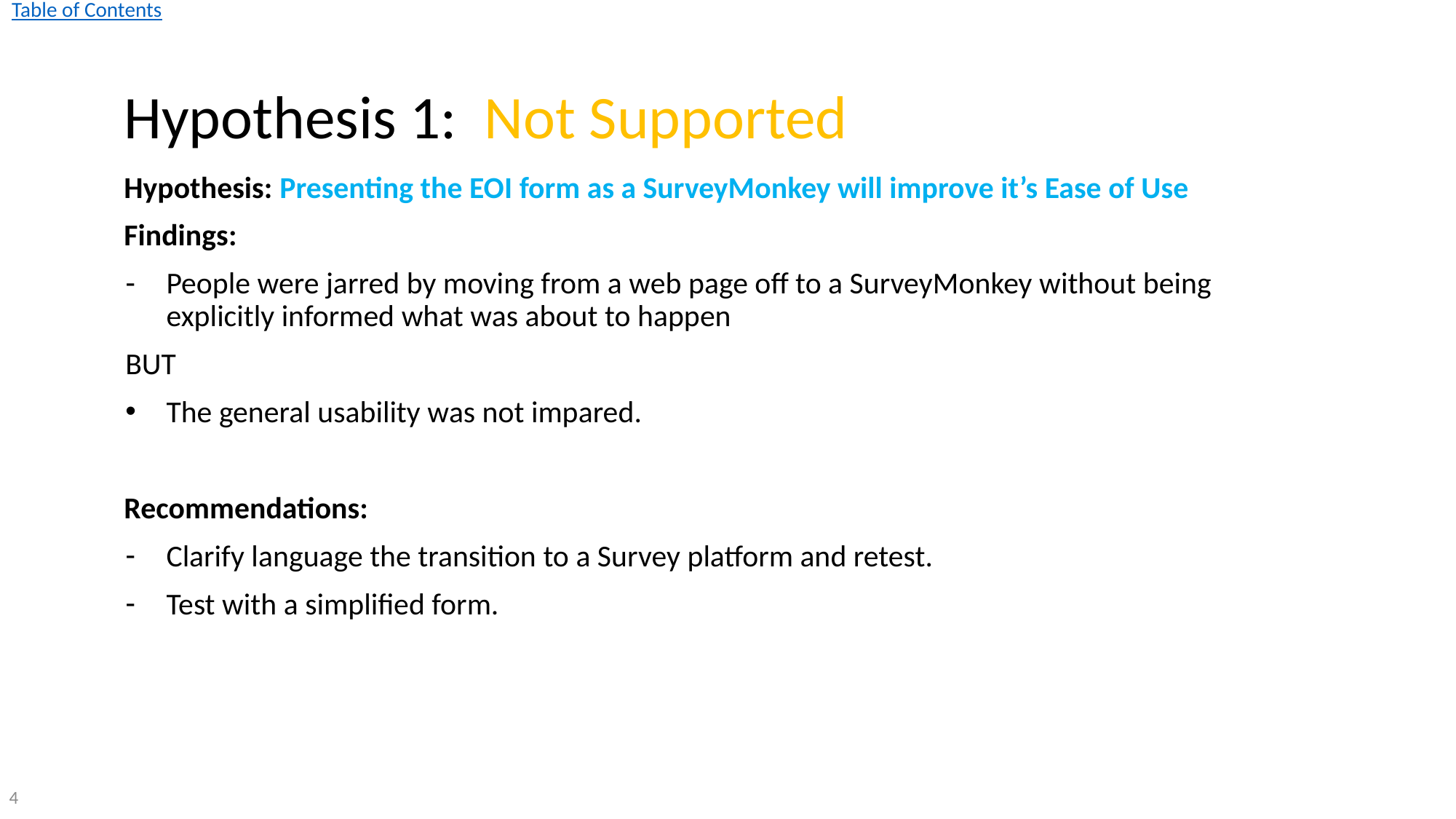

# Hypothesis 1:  Not Supported
Hypothesis: Presenting the EOI form as a SurveyMonkey will improve it’s Ease of Use
Findings:
People were jarred by moving from a web page off to a SurveyMonkey without being explicitly informed what was about to happen
BUT
The general usability was not impared.

Recommendations:
Clarify language the transition to a Survey platform and retest.
Test with a simplified form.

4